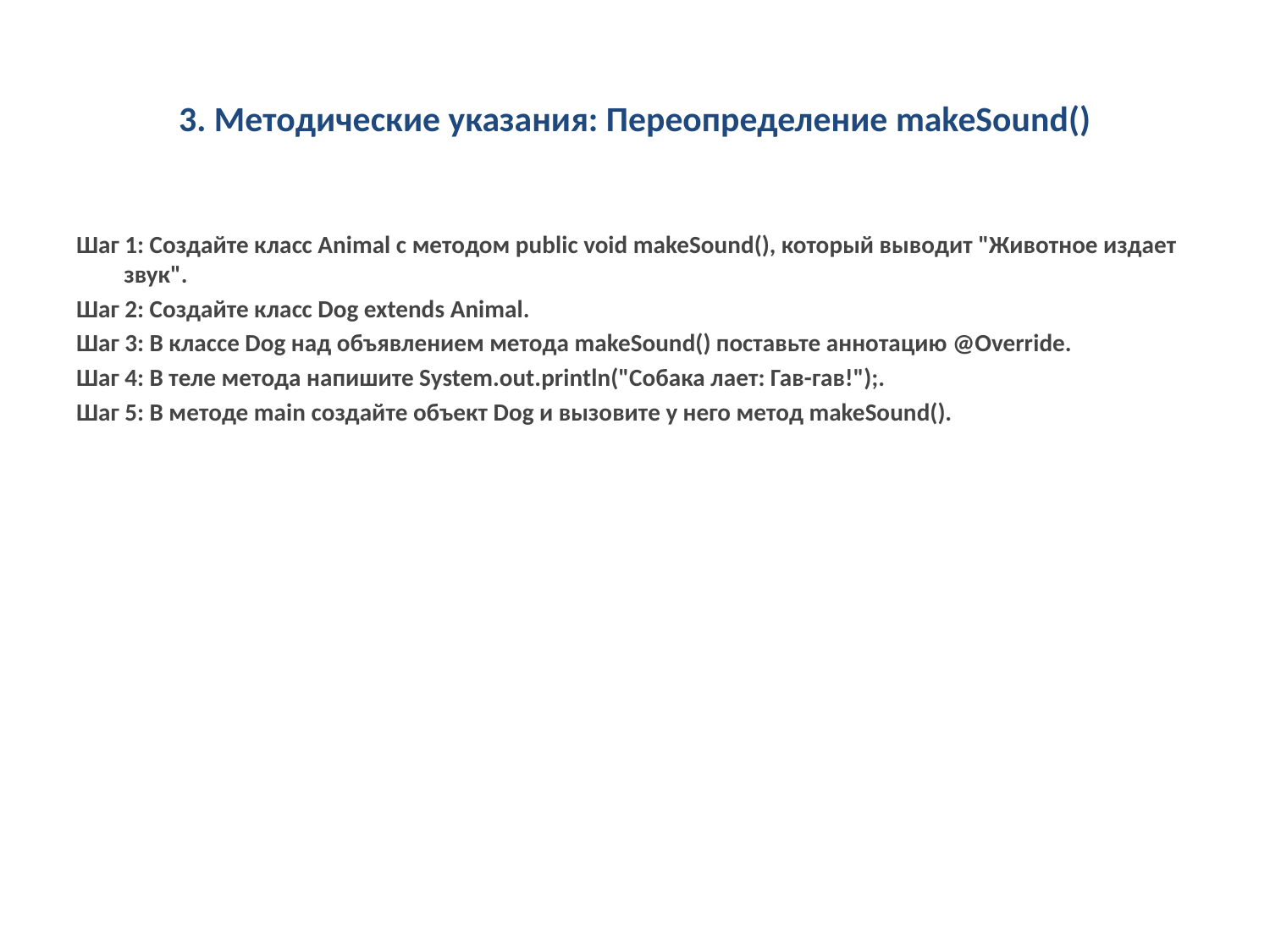

# 3. Методические указания: Переопределение makeSound()
Шаг 1: Создайте класс Animal с методом public void makeSound(), который выводит "Животное издает звук".
Шаг 2: Создайте класс Dog extends Animal.
Шаг 3: В классе Dog над объявлением метода makeSound() поставьте аннотацию @Override.
Шаг 4: В теле метода напишите System.out.println("Собака лает: Гав-гав!");.
Шаг 5: В методе main создайте объект Dog и вызовите у него метод makeSound().